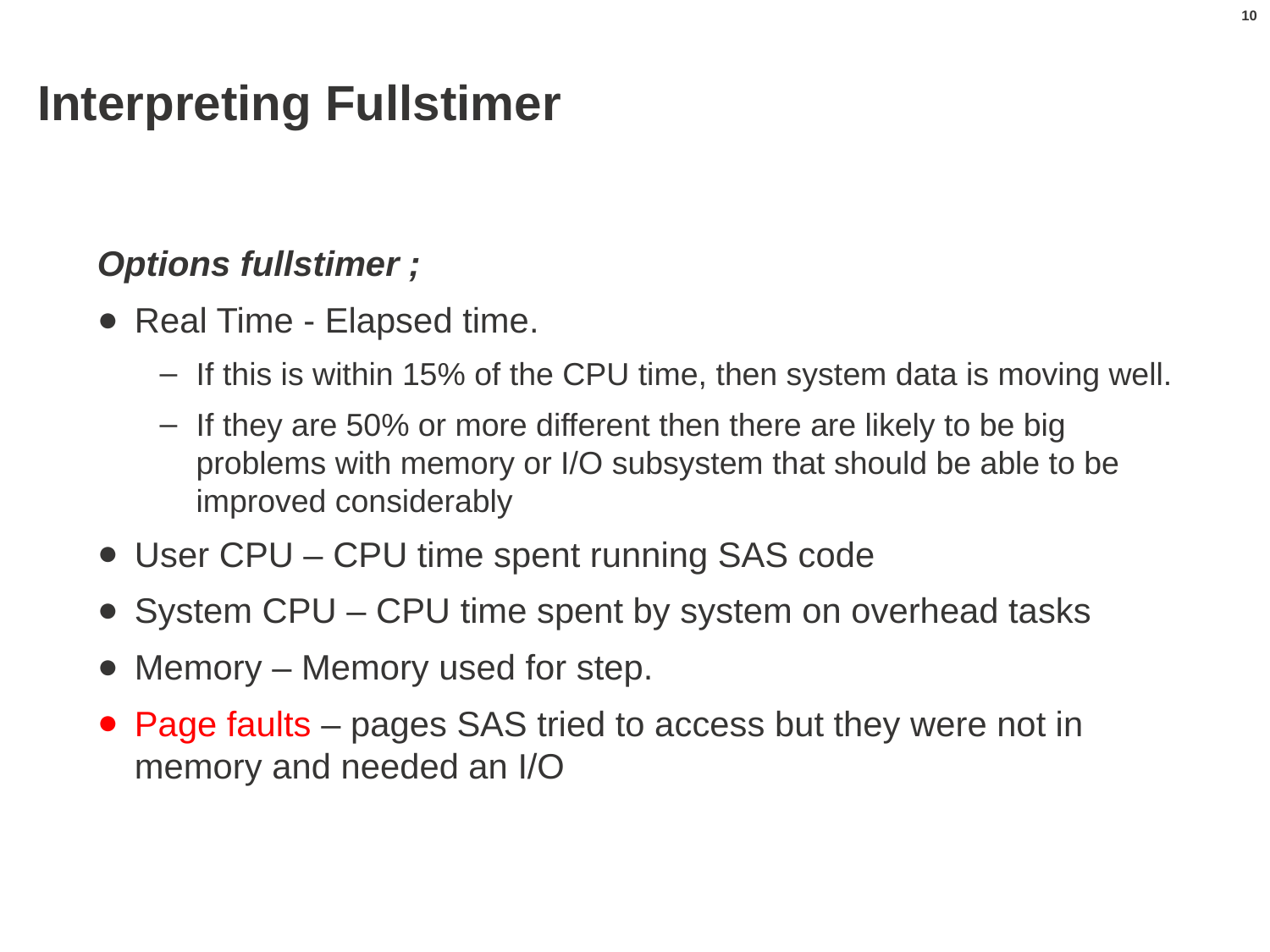

10
# Interpreting Fullstimer
Options fullstimer ;
Real Time - Elapsed time.
If this is within 15% of the CPU time, then system data is moving well.
If they are 50% or more different then there are likely to be big problems with memory or I/O subsystem that should be able to be improved considerably
User CPU – CPU time spent running SAS code
System CPU – CPU time spent by system on overhead tasks
Memory – Memory used for step.
Page faults – pages SAS tried to access but they were not in memory and needed an I/O